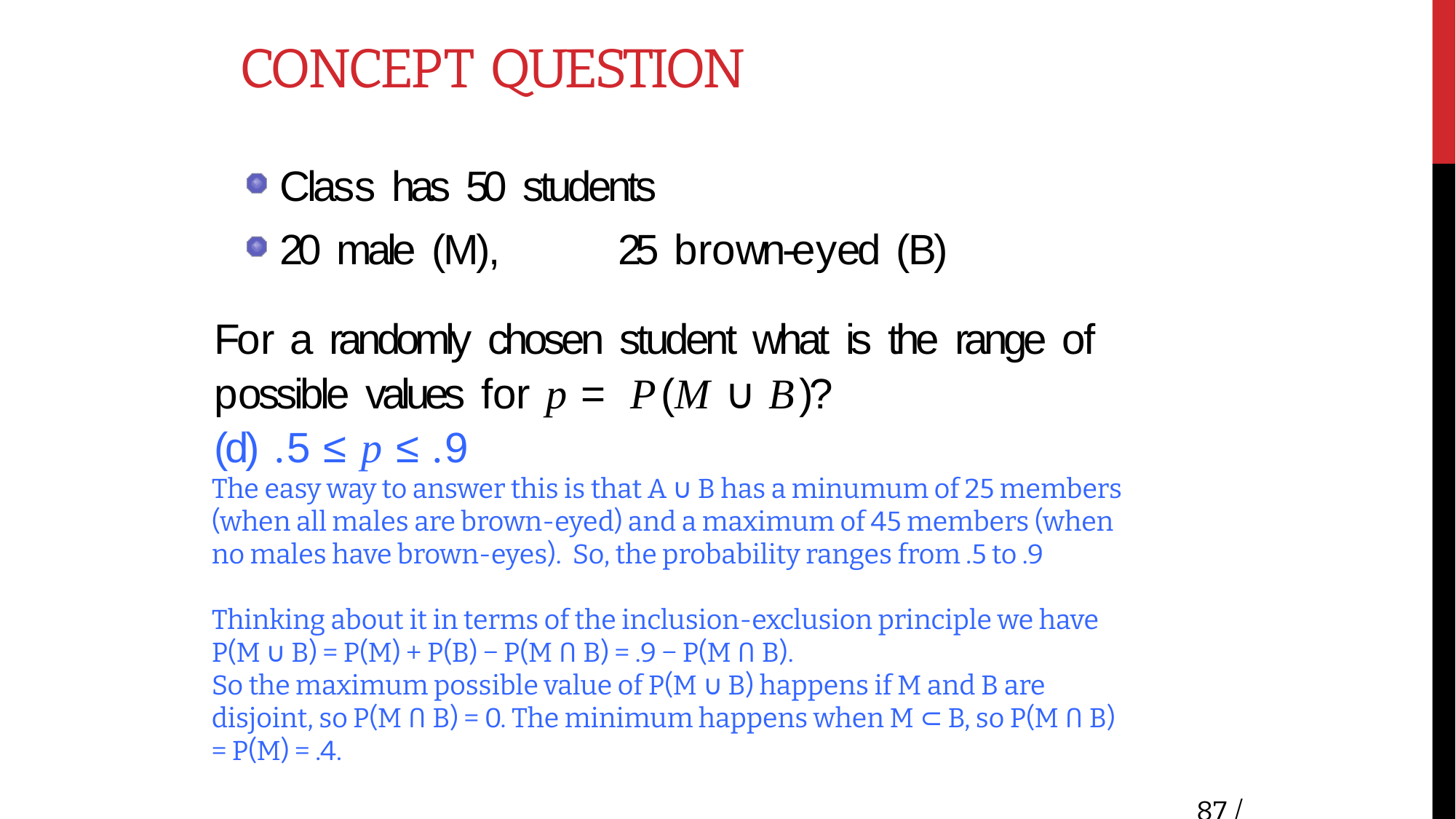

# Concept question
Class has 50 students
20 male (M),	25 brown-eyed (B)
For a randomly chosen student what is the range of possible values for p = P(M ∪ B)?
(d) .5 ≤ p ≤ .9
The easy way to answer this is that A ∪ B has a minumum of 25 members (when all males are brown-eyed) and a maximum of 45 members (when no males have brown-eyes).  So, the probability ranges from .5 to .9
Thinking about it in terms of the inclusion-exclusion principle we have
P(M ∪ B) = P(M) + P(B) − P(M ∩ B) = .9 − P(M ∩ B).
So the maximum possible value of P(M ∪ B) happens if M and B are disjoint, so P(M ∩ B) = 0. The minimum happens when M ⊂ B, so P(M ∩ B) = P(M) = .4.
87 / 22